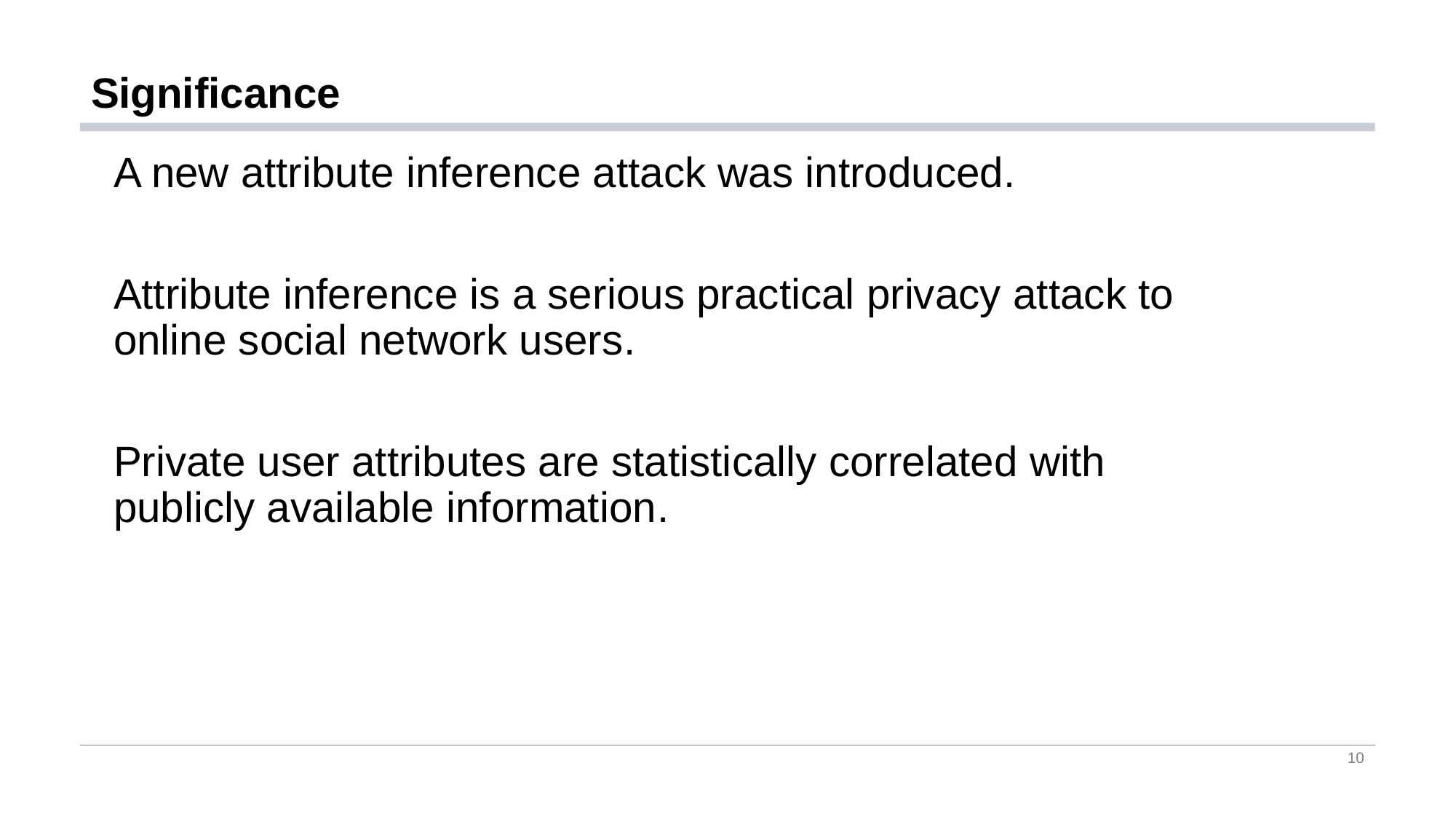

# Significance
A new attribute inference attack was introduced.

Attribute inference is a serious practical privacy attack to online social network users.

Private user attributes are statistically correlated with publicly available information.
10